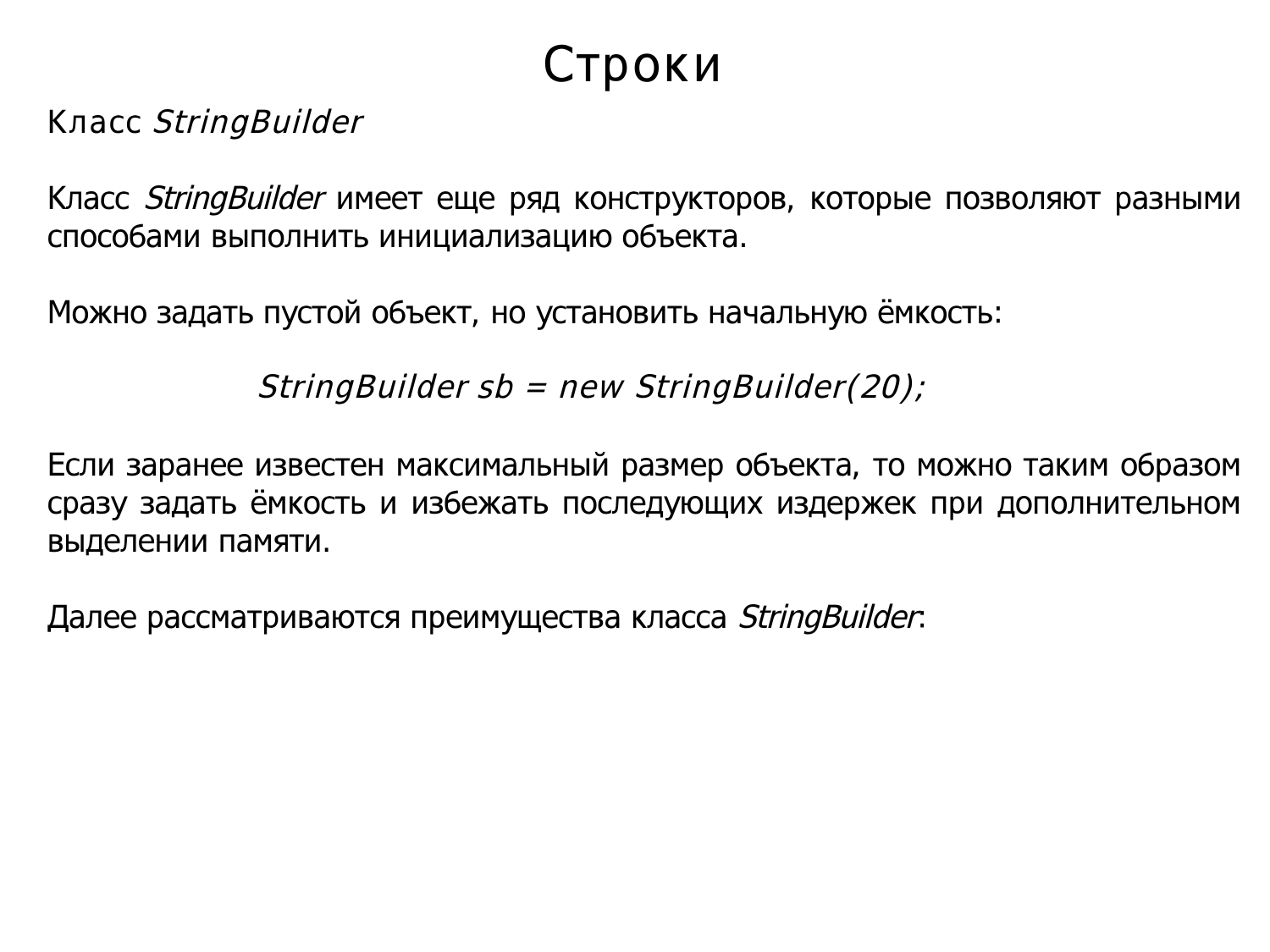

Строки
Класс StringBuilder

Класс StringBuilder имеет еще ряд конструкторов, которые позволяют разными способами выполнить инициализацию объекта.

Можно задать пустой объект, но установить начальную ёмкость:

Если заранее известен максимальный размер объекта, то можно таким образом сразу задать ёмкость и избежать последующих издержек при дополнительном выделении памяти.

Далее рассматриваются преимущества класса StringBuilder:
|  | StringBuilder sb = new StringBuilder(20); |
| --- | --- |